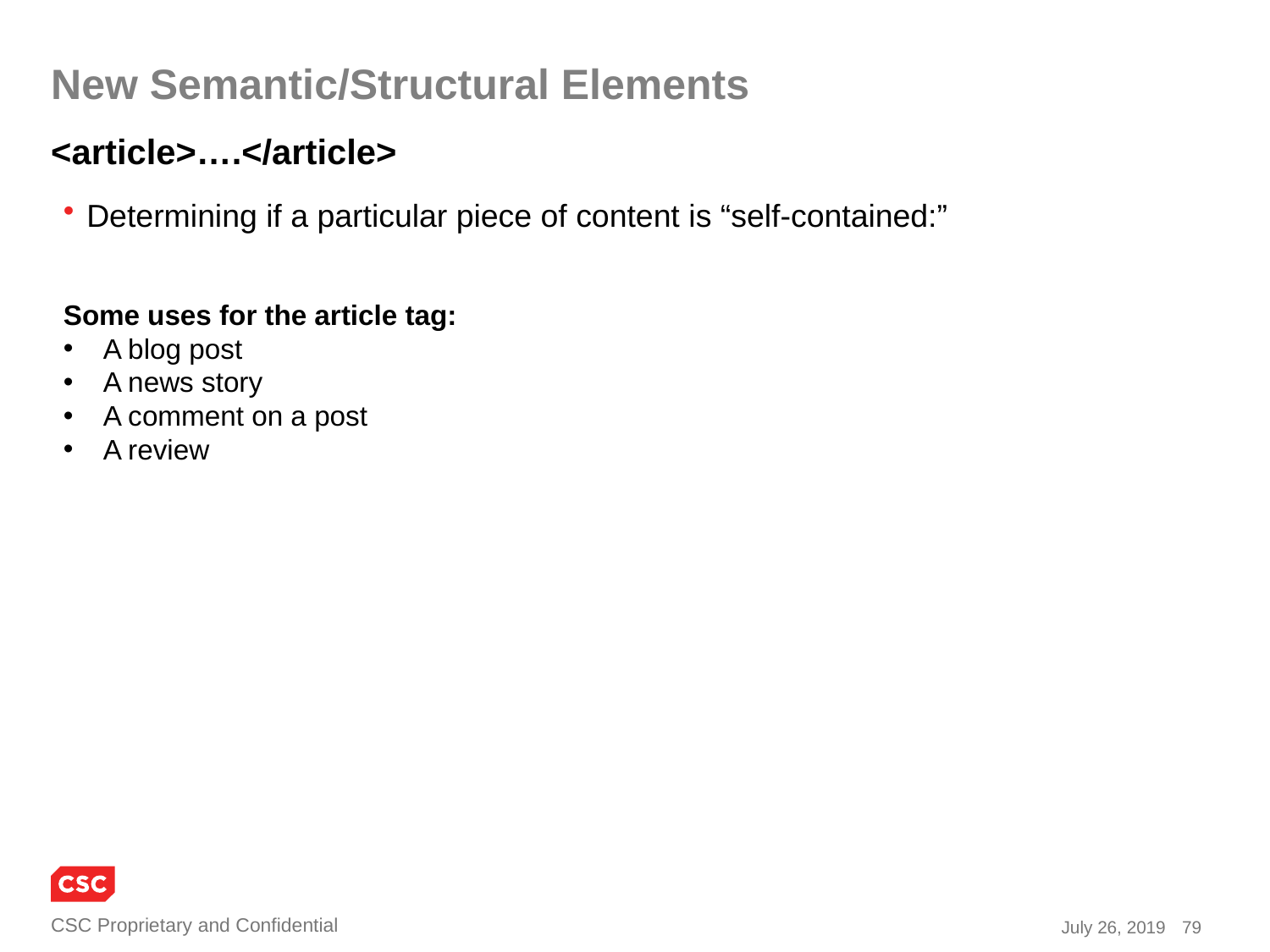

# New Semantic/Structural Elements
<article>….</article>
Determining if a particular piece of content is “self-contained:”

Some uses for the article tag:
A blog post
A news story
A comment on a post
A review